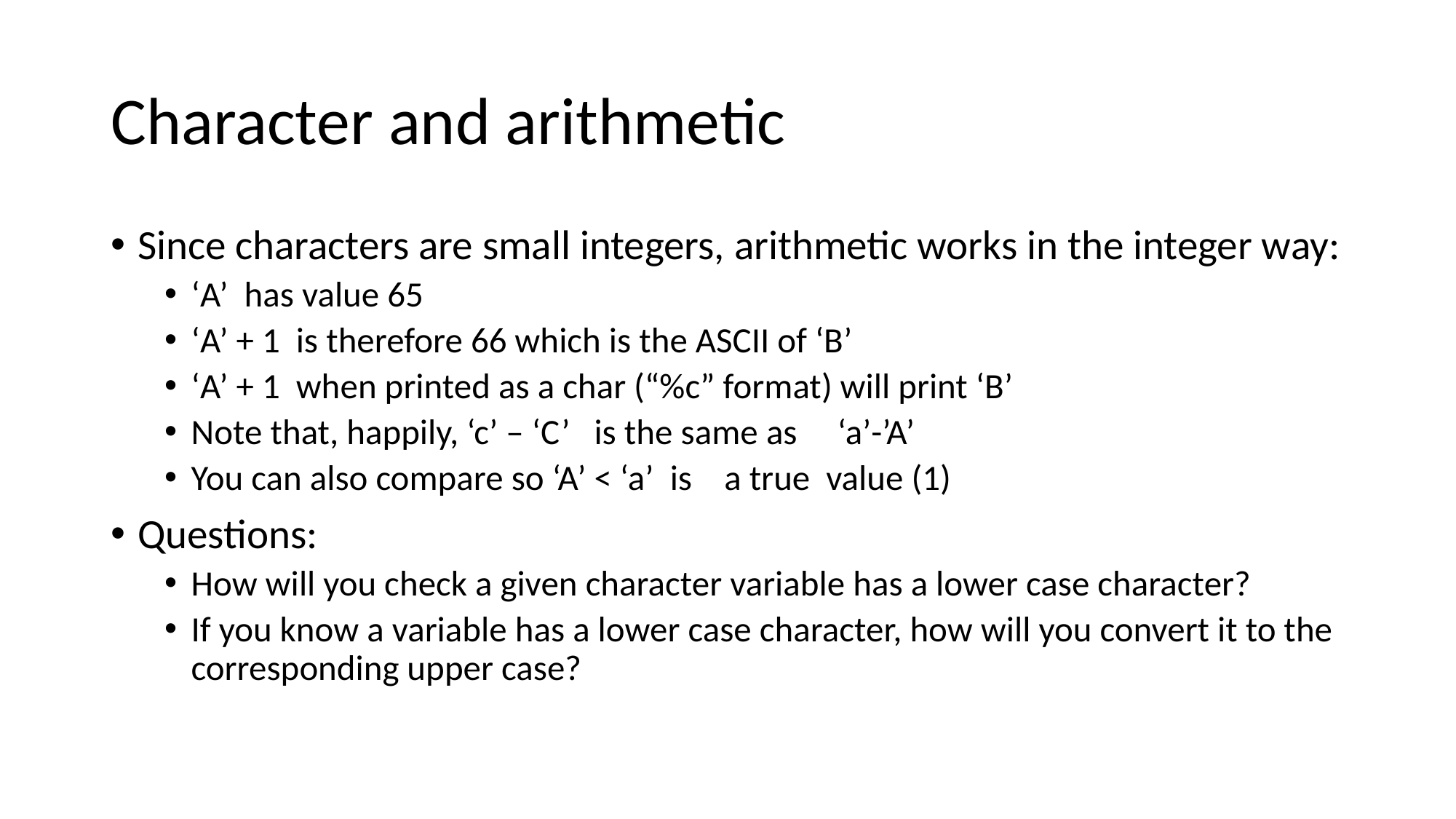

# Character and arithmetic
Since characters are small integers, arithmetic works in the integer way:
‘A’  has value 65
‘A’ + 1  is therefore 66 which is the ASCII of ‘B’
‘A’ + 1  when printed as a char (“%c” format) will print ‘B’
Note that, happily, ‘c’ – ‘C’   is the same as     ‘a’-’A’
You can also compare so ‘A’ < ‘a’  is    a true  value (1)
Questions:
How will you check a given character variable has a lower case character?
If you know a variable has a lower case character, how will you convert it to the corresponding upper case?